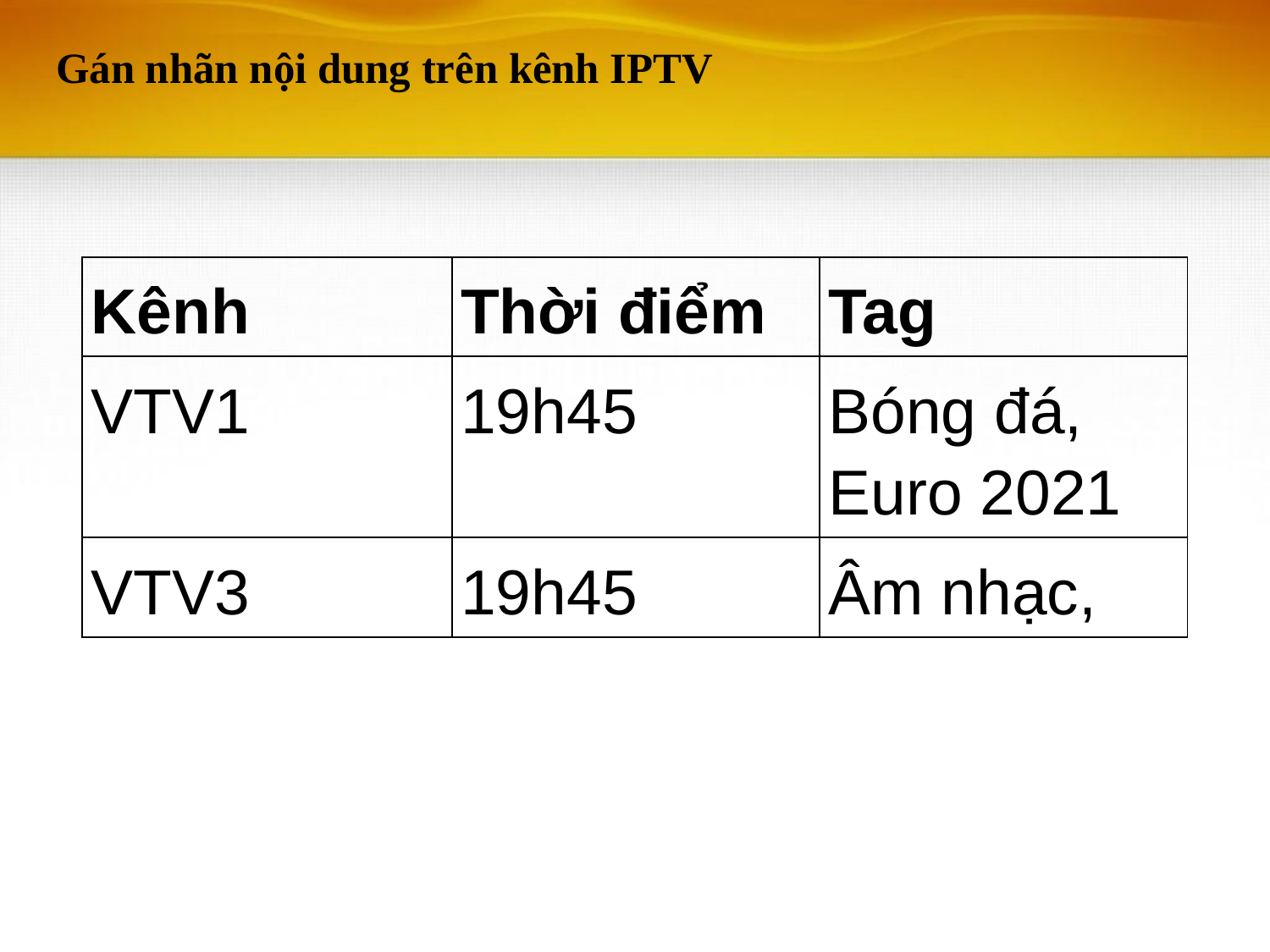

# Gán nhãn nội dung trên kênh IPTV
| Kênh | Thời điểm | Tag |
| --- | --- | --- |
| VTV1 | 19h45 | Bóng đá, Euro 2021 |
| VTV3 | 19h45 | Âm nhạc, |